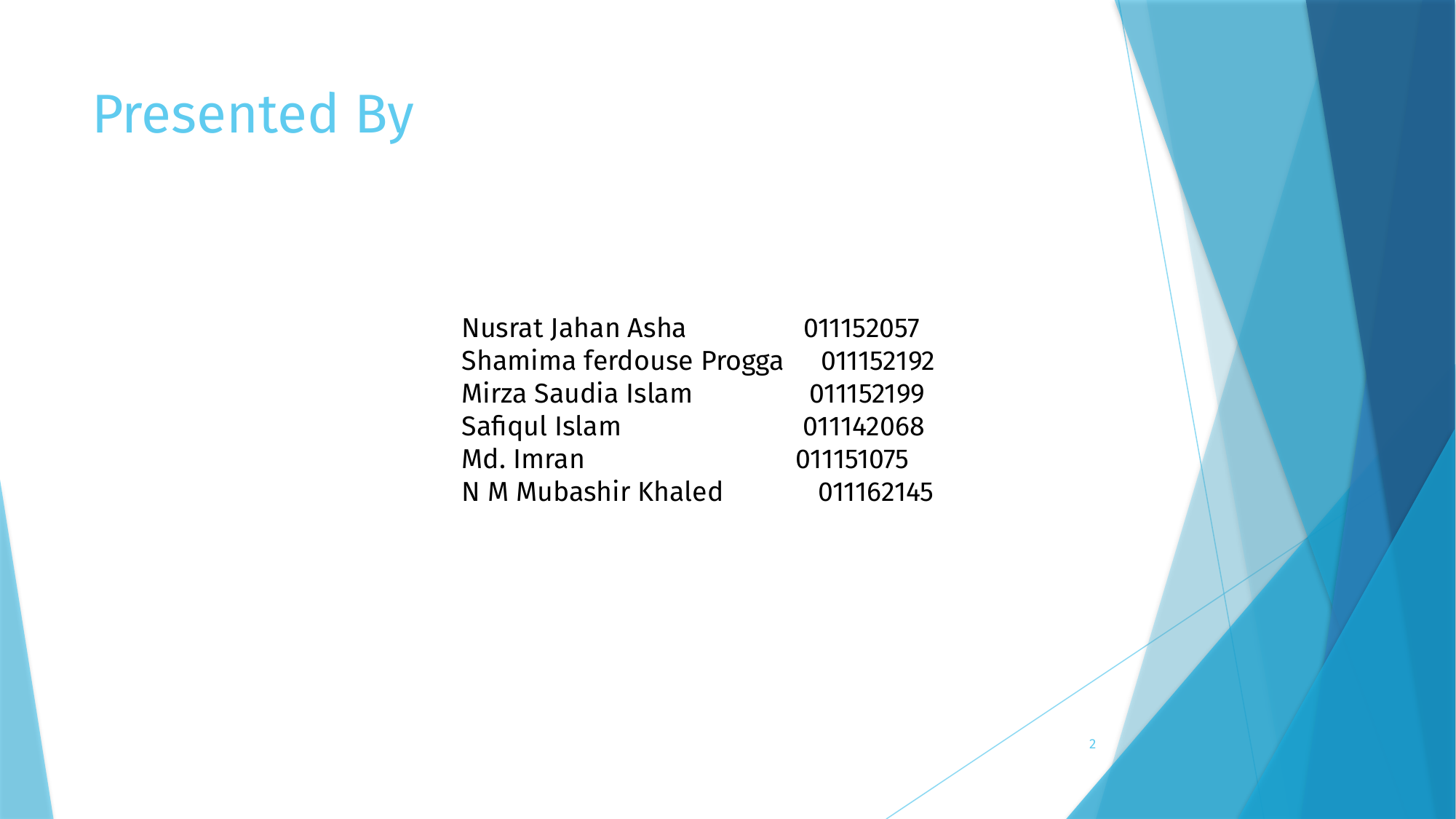

# Presented By
            Nusrat Jahan Asha                011152057
            Shamima ferdouse Progga     011152192
            Mirza Saudia Islam                011152199
            Safiqul Islam                         011142068
            Md. Imran                             011151075
            N M Mubashir Khaled             011162145
2